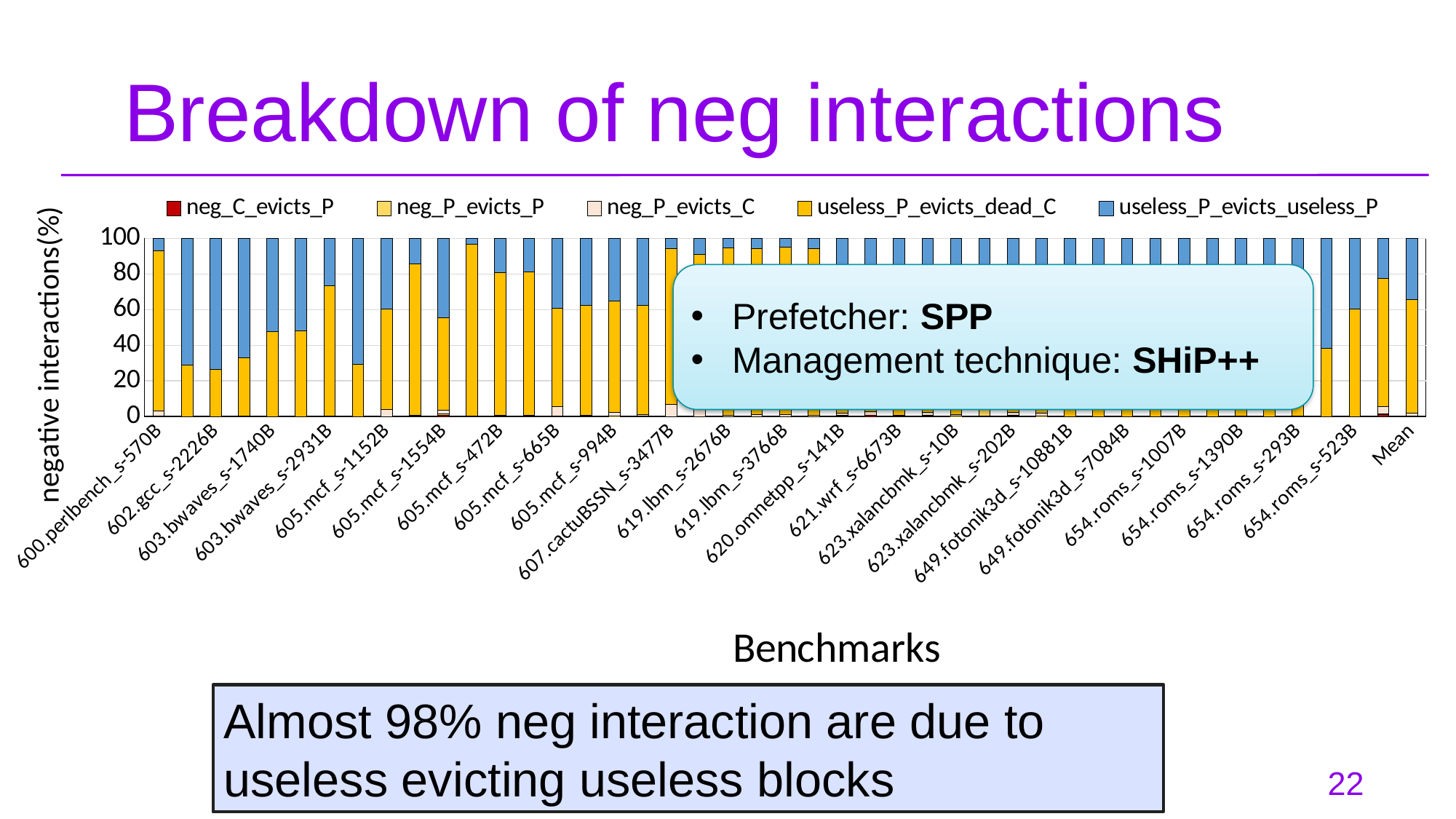

# Breakdown of neg interactions

### Chart

| Category | neg_C_evicts_P | neg_P_evicts_P | neg_P_evicts_C | useless_P_evicts_dead_C | useless_P_evicts_useless_P |
|---|---|---|---|---|---|
| 600.perlbench_s-570B | 0.305851 | 0.0664894 | 2.55319 | 90.0399 | 7.03457 |
| 602.gcc_s-1850B | 0.000157611 | 0.0105599 | 0.00819575 | 28.7487 | 71.2324 |
| 602.gcc_s-2226B | 0.000755679 | 0.0281112 | 0.00479856 | 26.5322 | 73.4341 |
| 602.gcc_s-734B | 0.00420689 | 0.0598863 | 0.0596389 | 32.9969 | 66.8794 |
| 603.bwaves_s-1740B | 0.00176717 | 0.0153155 | 0.037307 | 47.7072 | 52.2384 |
| 603.bwaves_s-2609B | 0.001179 | 0.0139514 | 0.0408718 | 47.8808 | 52.0632 |
| 603.bwaves_s-2931B | 0.00109804 | 0.0417254 | 0.0680783 | 73.2581 | 26.631 |
| 603.bwaves_s-891B | 0.0 | 0.0 | 0.0 | 29.2908 | 70.7092 |
| 605.mcf_s-1152B | 0.0203208 | 0.0461338 | 3.87634 | 56.2693 | 39.7879 |
| 605.mcf_s-1536B | 0.313083 | 0.0539924 | 0.322142 | 85.0985 | 14.2123 |
| 605.mcf_s-1554B | 0.525478 | 0.987158 | 2.1432 | 51.6633 | 44.6809 |
| 605.mcf_s-1644B | 0.00340306 | 0.0 | 0.358322 | 96.3539 | 3.28435 |
| 605.mcf_s-472B | 0.305832 | 0.138833 | 0.405313 | 79.9359 | 19.2141 |
| 605.mcf_s-484B | 0.185681 | 0.0925541 | 0.266201 | 80.4347 | 19.0209 |
| 605.mcf_s-665B | 0.0537515 | 0.0908968 | 5.45424 | 55.0227 | 39.3784 |
| 605.mcf_s-782B | 0.0671033 | 0.0902985 | 0.375933 | 61.7702 | 37.6964 |
| 605.mcf_s-994B | 0.0857168 | 0.0394449 | 2.28439 | 62.5311 | 35.0593 |
| 607.cactuBSSN_s-2421B | 0.0198351 | 0.096408 | 1.08909 | 61.0572 | 37.7375 |
| 607.cactuBSSN_s-3477B | 0.018388 | 0.0245173 | 6.7392 | 87.2295 | 5.98835 |
| 607.cactuBSSN_s-4004B | 0.0204431 | 0.0229985 | 6.48557 | 84.4454 | 9.02563 |
| 619.lbm_s-2676B | 0.00621829 | 0.0 | 0.774177 | 94.0186 | 5.20098 |
| 619.lbm_s-2677B | 0.00170211 | 0.0 | 0.901265 | 93.3707 | 5.72631 |
| 619.lbm_s-3766B | 0.0 | 0.0 | 1.00756 | 94.1282 | 4.8642 |
| 619.lbm_s-4268B | 0.0016928 | 0.0 | 0.597558 | 93.561 | 5.83973 |
| 620.omnetpp_s-141B | 0.399332 | 0.143613 | 1.20166 | 79.8195 | 18.4359 |
| 620.omnetpp_s-874B | 0.550785 | 0.17245 | 1.88727 | 81.0569 | 16.3326 |
| 621.wrf_s-6673B | 0.0854491 | 0.233249 | 0.317405 | 55.518 | 43.8459 |
| 621.wrf_s-8065B | 0.318804 | 0.539245 | 1.39027 | 69.4932 | 28.2585 |
| 623.xalancbmk_s-10B | 0.0898148 | 0.0499613 | 1.04774 | 62.4369 | 36.3756 |
| 623.xalancbmk_s-165B | 0.439253 | 3.47709 | 18.0968 | 47.6317 | 30.3551 |
| 623.xalancbmk_s-202B | 0.0812731 | 0.777473 | 1.52029 | 75.1854 | 22.4356 |
| 628.pop2_s-17B | 0.0767937 | 0.129755 | 1.88939 | 58.3368 | 39.5673 |
| 649.fotonik3d_s-10881B | 0.0105677 | 0.0354458 | 0.0224563 | 65.8591 | 34.0724 |
| 649.fotonik3d_s-1176B | 0.0 | 0.000966651 | 0.000644434 | 47.1883 | 52.8101 |
| 649.fotonik3d_s-7084B | 0.0 | 0.00495885 | 0.00265653 | 40.7798 | 59.2126 |
| 649.fotonik3d_s-8225B | 0.0 | 0.00451427 | 0.00128979 | 47.1876 | 52.8066 |
| 654.roms_s-1007B | 0.0 | 0.0 | 0.00175354 | 66.1742 | 33.824 |
| 654.roms_s-1070B | 0.0099013 | 0.0278703 | 0.00440058 | 61.2073 | 38.7506 |
| 654.roms_s-1390B | 0.0320362 | 0.0224253 | 0.0621501 | 60.4988 | 39.3846 |
| 654.roms_s-1613B | 0.0 | 0.0 | 0.0 | 39.6155 | 60.3845 |
| 654.roms_s-293B | 0.0560664 | 0.124592 | 0.18315 | 73.1754 | 26.4608 |
| 654.roms_s-294B | 0.00128534 | 0.0102827 | 0.0118251 | 38.1795 | 61.7971 |
| 654.roms_s-523B | 0.0191419 | 0.0218764 | 0.00371118 | 60.1435 | 39.8117 |
| 657.xz_s-2302B | 0.998238 | 0.440399 | 4.13975 | 71.8291 | 22.5925 |
| Mean | 0.1161910406818182 | 0.18489640843181815 | 1.5372089514545457 | 63.969575000000006 | 34.19212545454547 |
Prefetcher: SPP
Management technique: SHiP++
Almost 98% neg interaction are due to useless evicting useless blocks
22